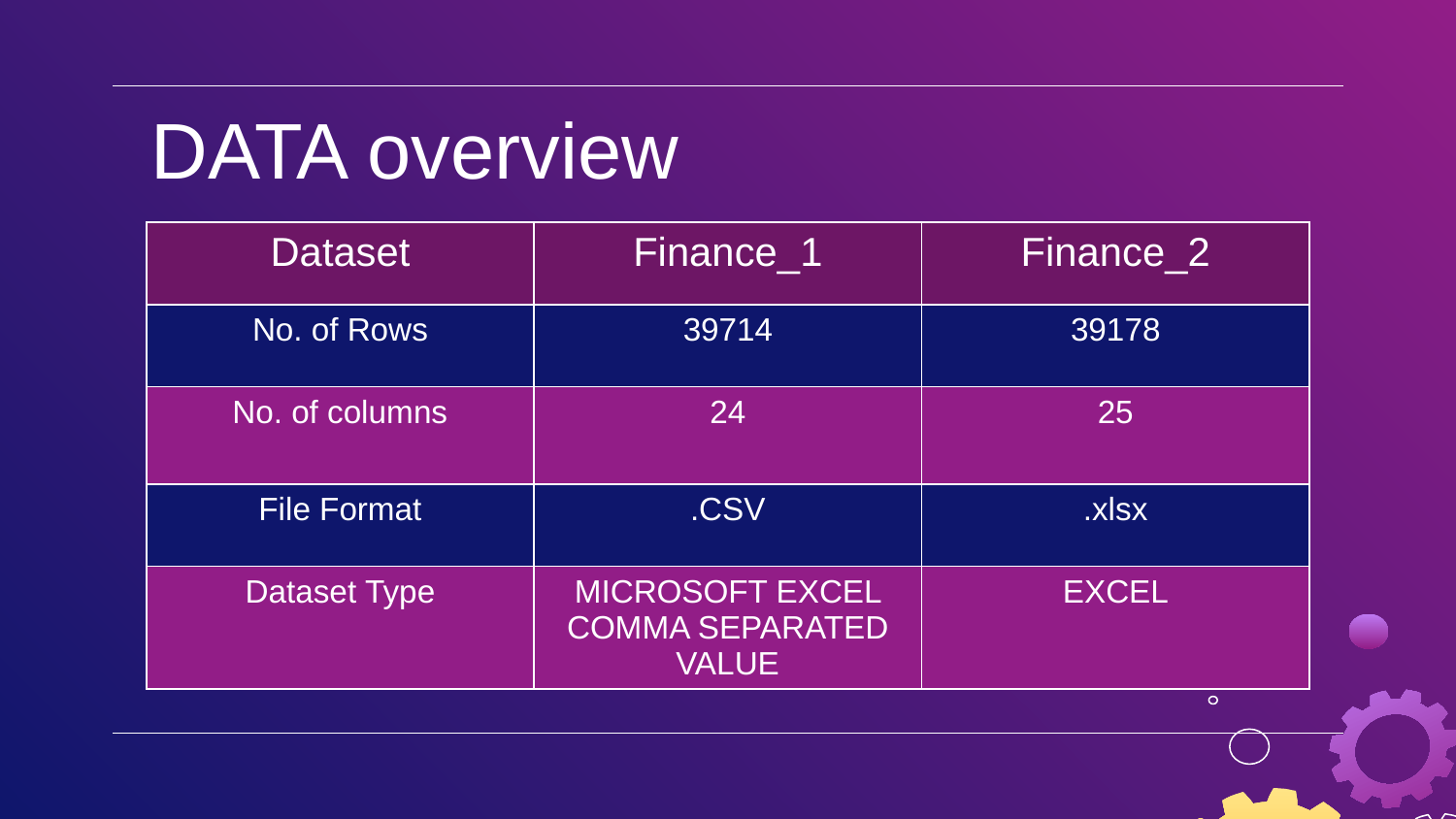

# DATA overview
| Dataset | Finance\_1 | Finance\_2 |
| --- | --- | --- |
| No. of Rows | 39714 | 39178 |
| No. of columns | 24 | 25 |
| File Format | .CSV | .xlsx |
| Dataset Type | MICROSOFT EXCEL COMMA SEPARATED VALUE | EXCEL |